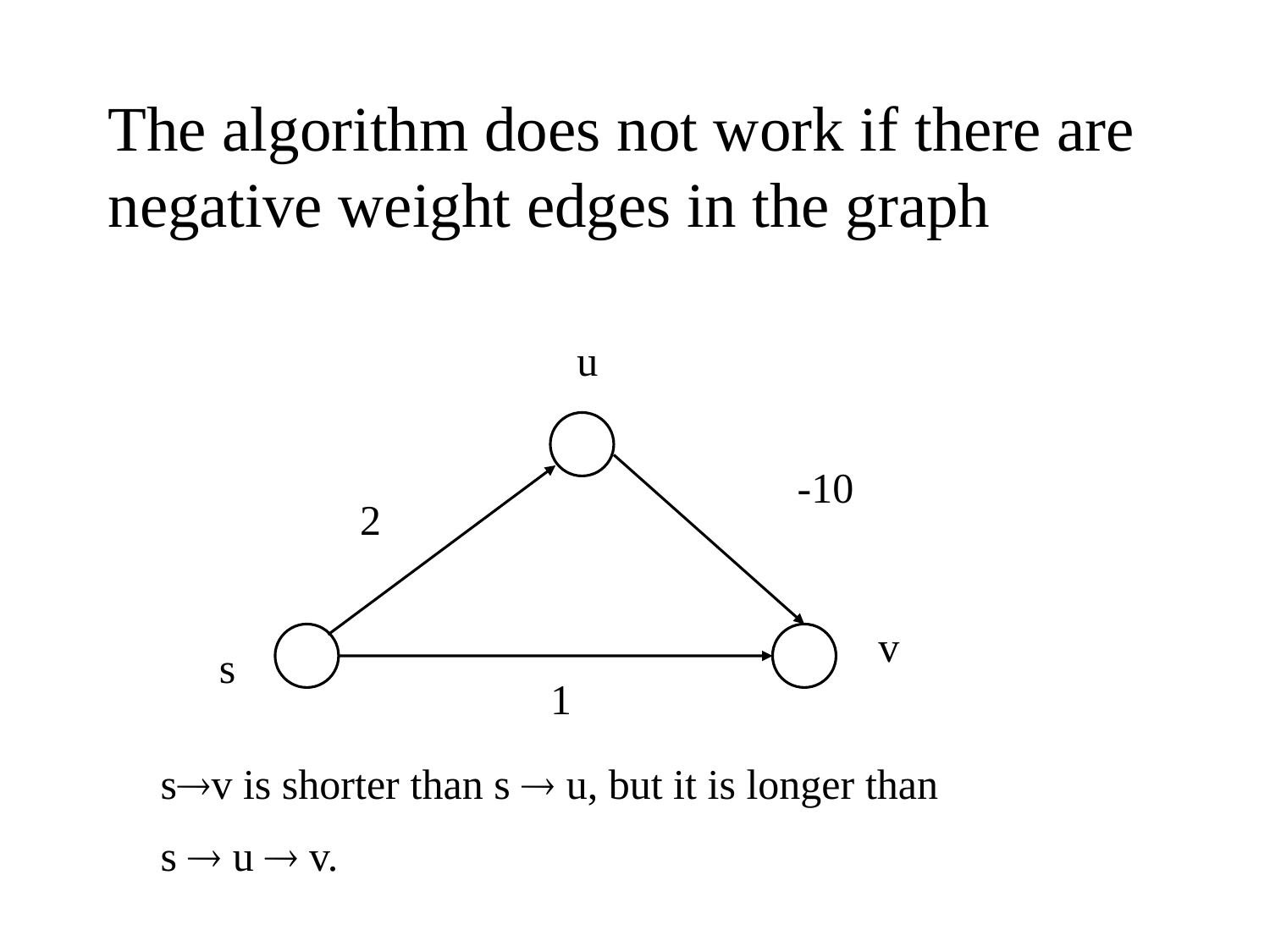

# The algorithm does not work if there are negative weight edges in the graph
u

-10

2
v

s

1
s→v is shorter than s → u, but it is longer than
s → u → v.